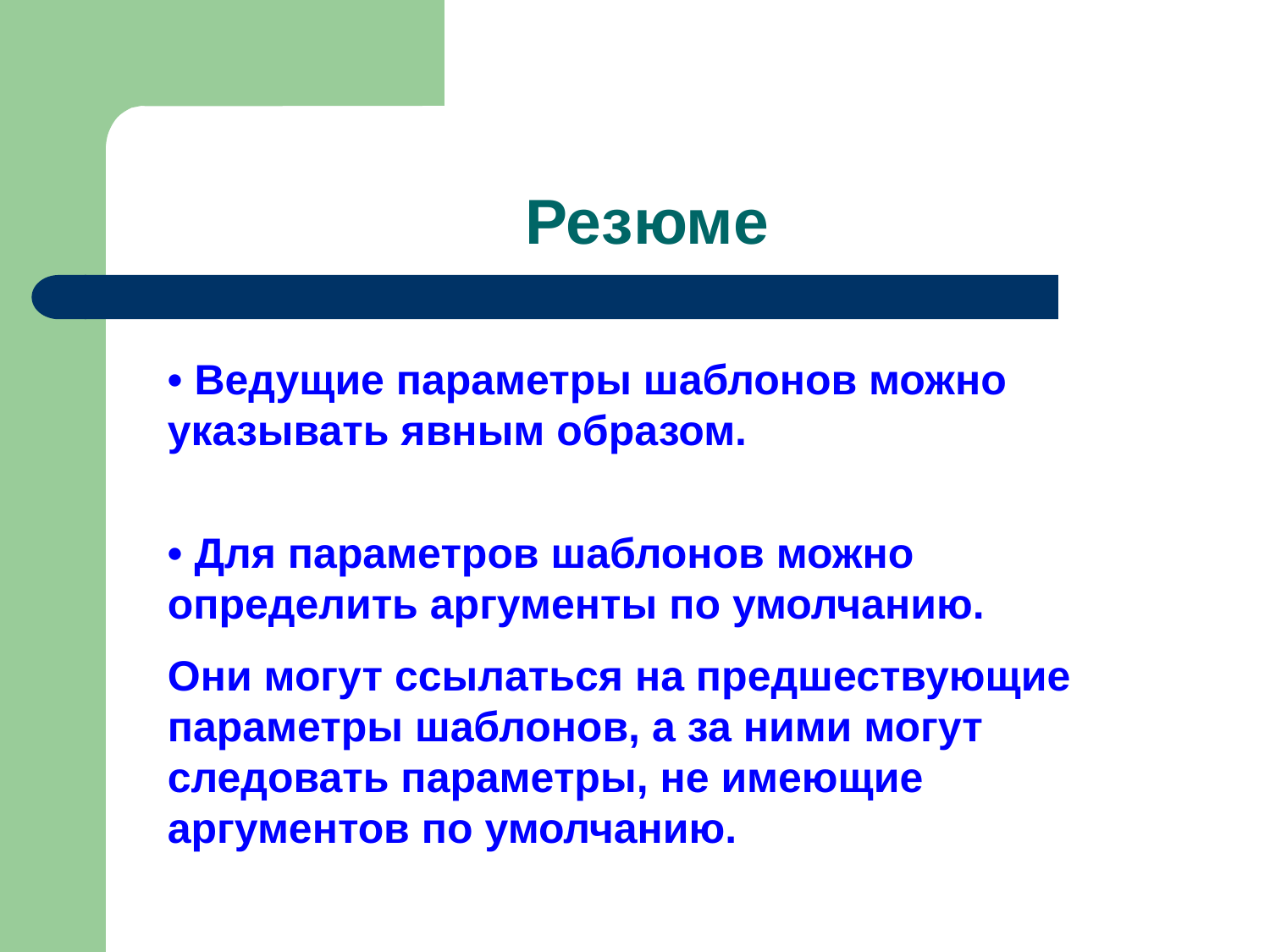

# Резюме

• Ведущие параметры шаблонов можно указывать явным образом.
• Для параметров шаблонов можно определить аргументы по умолчанию.
Они могут ссылаться на предшествующие параметры шаблонов, а за ними могут следовать параметры, не имеющие аргументов по умолчанию.